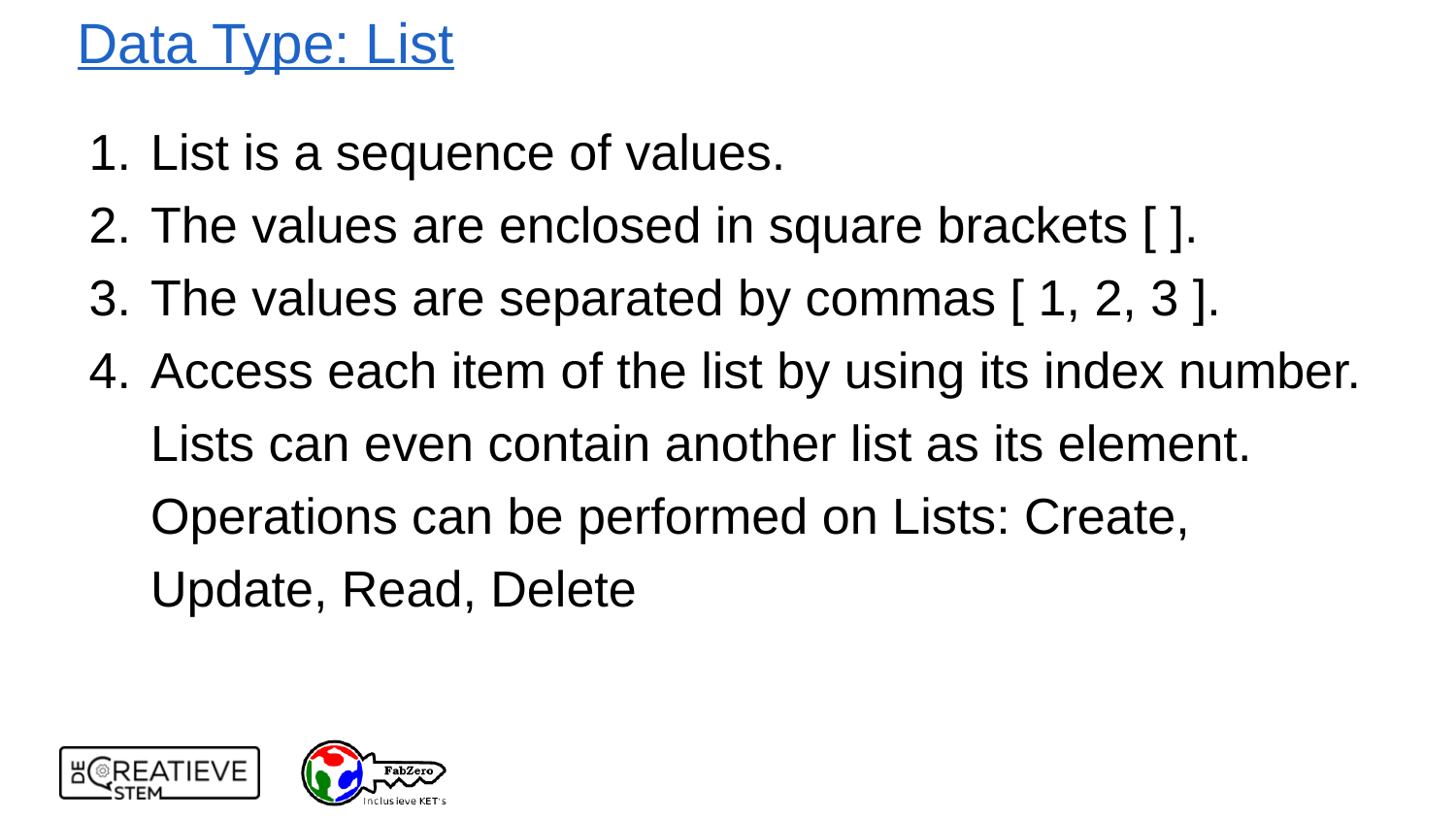

# Data Type: List
List is a sequence of values.
The values are enclosed in square brackets [ ].
The values are separated by commas [ 1, 2, 3 ].
Access each item of the list by using its index number. Lists can even contain another list as its element. Operations can be performed on Lists: Create, Update, Read, Delete